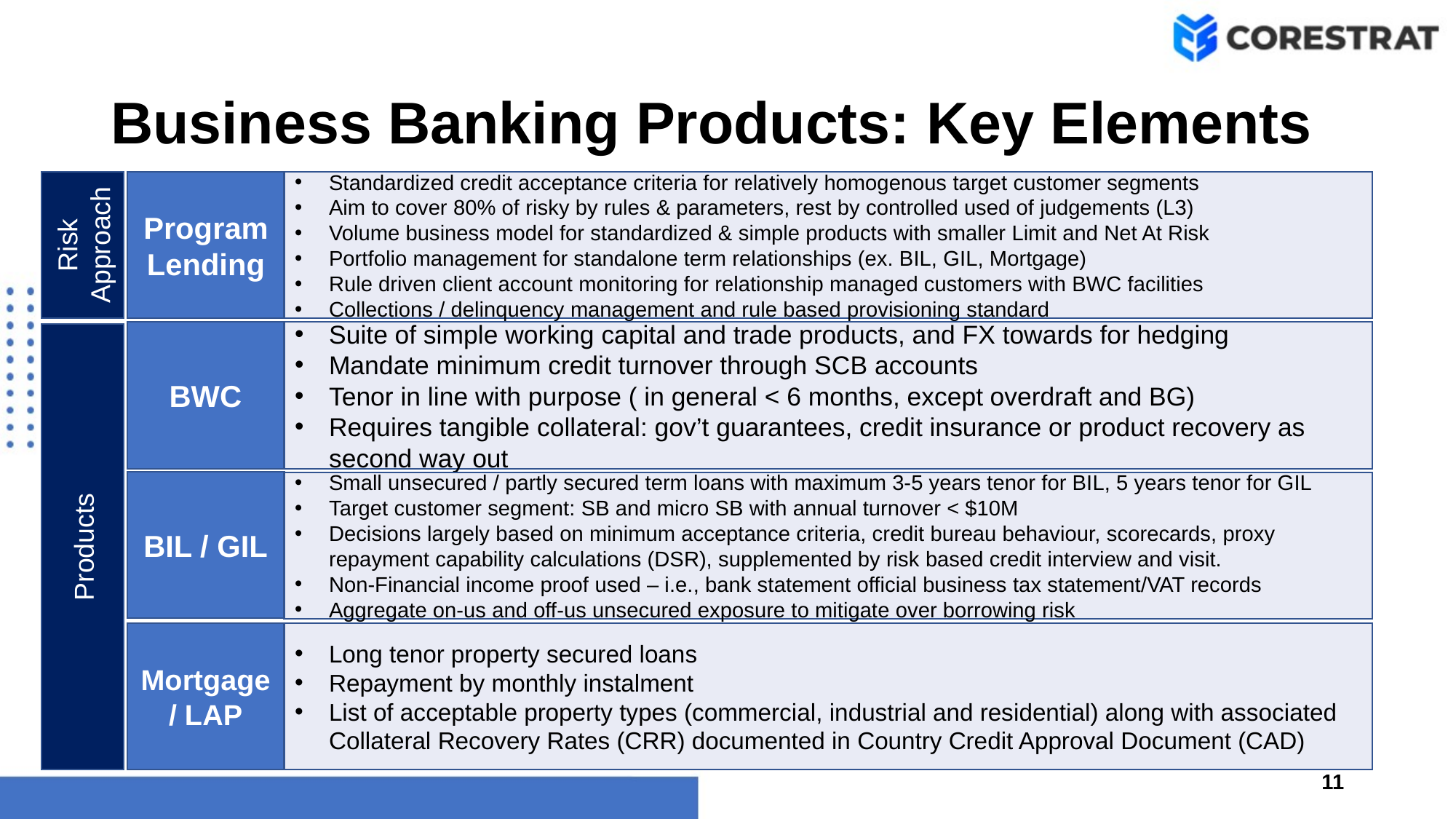

# Business Banking Products: Key Elements
Risk Approach
Program Lending
Standardized credit acceptance criteria for relatively homogenous target customer segments
Aim to cover 80% of risky by rules & parameters, rest by controlled used of judgements (L3)
Volume business model for standardized & simple products with smaller Limit and Net At Risk
Portfolio management for standalone term relationships (ex. BIL, GIL, Mortgage)
Rule driven client account monitoring for relationship managed customers with BWC facilities
Collections / delinquency management and rule based provisioning standard
BWC
Suite of simple working capital and trade products, and FX towards for hedging
Mandate minimum credit turnover through SCB accounts
Tenor in line with purpose ( in general < 6 months, except overdraft and BG)
Requires tangible collateral: gov’t guarantees, credit insurance or product recovery as second way out
Products
BIL / GIL
Small unsecured / partly secured term loans with maximum 3-5 years tenor for BIL, 5 years tenor for GIL
Target customer segment: SB and micro SB with annual turnover < $10M
Decisions largely based on minimum acceptance criteria, credit bureau behaviour, scorecards, proxy repayment capability calculations (DSR), supplemented by risk based credit interview and visit.
Non-Financial income proof used – i.e., bank statement official business tax statement/VAT records
Aggregate on-us and off-us unsecured exposure to mitigate over borrowing risk
Mortgage / LAP
Long tenor property secured loans
Repayment by monthly instalment
List of acceptable property types (commercial, industrial and residential) along with associated Collateral Recovery Rates (CRR) documented in Country Credit Approval Document (CAD)
11